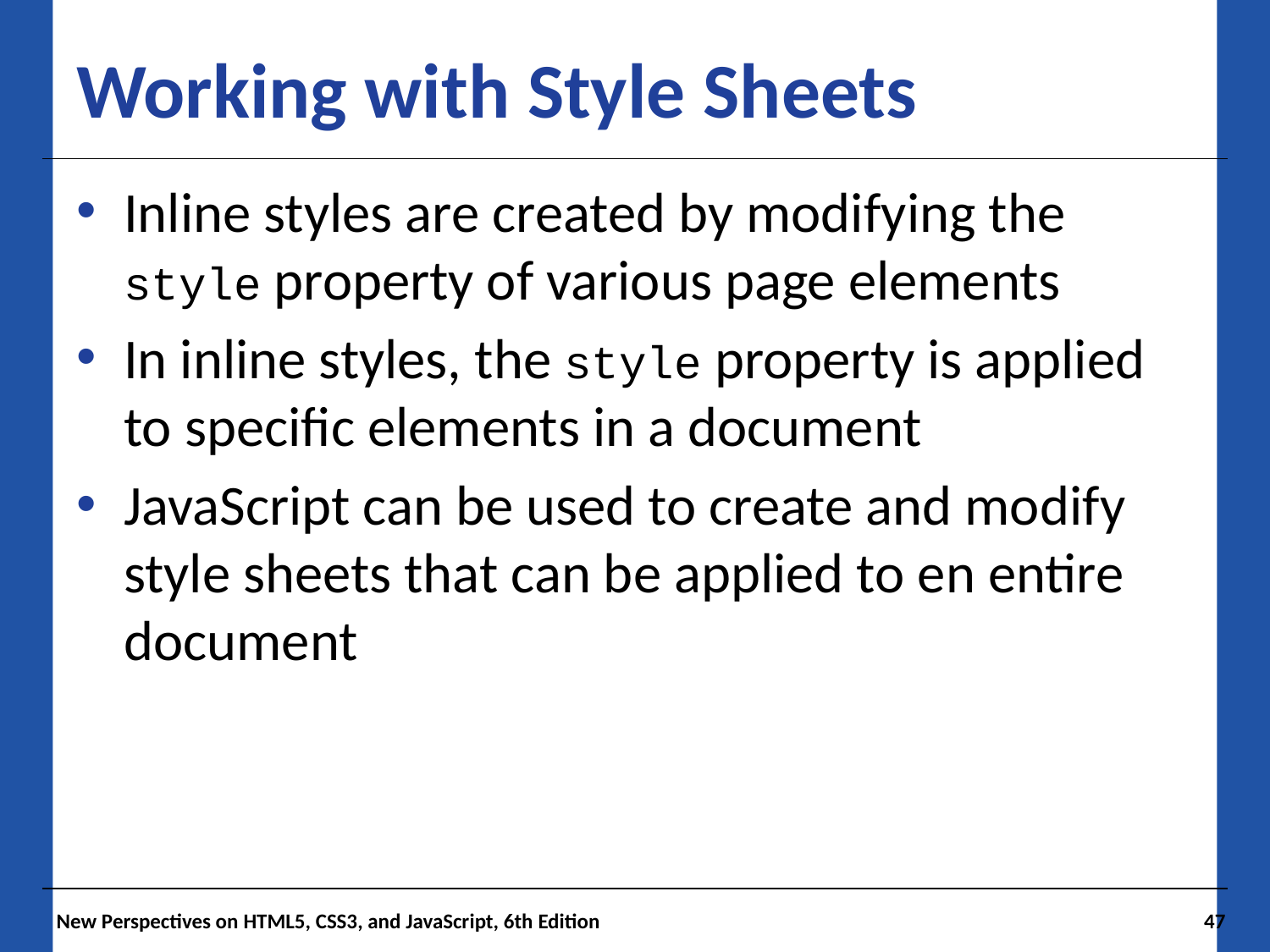

# Working with Style Sheets
Inline styles are created by modifying the style property of various page elements
In inline styles, the style property is applied to specific elements in a document
JavaScript can be used to create and modify style sheets that can be applied to en entire document

         New Perspectives on HTML5, CSS3, and JavaScript, 6th Edition
47